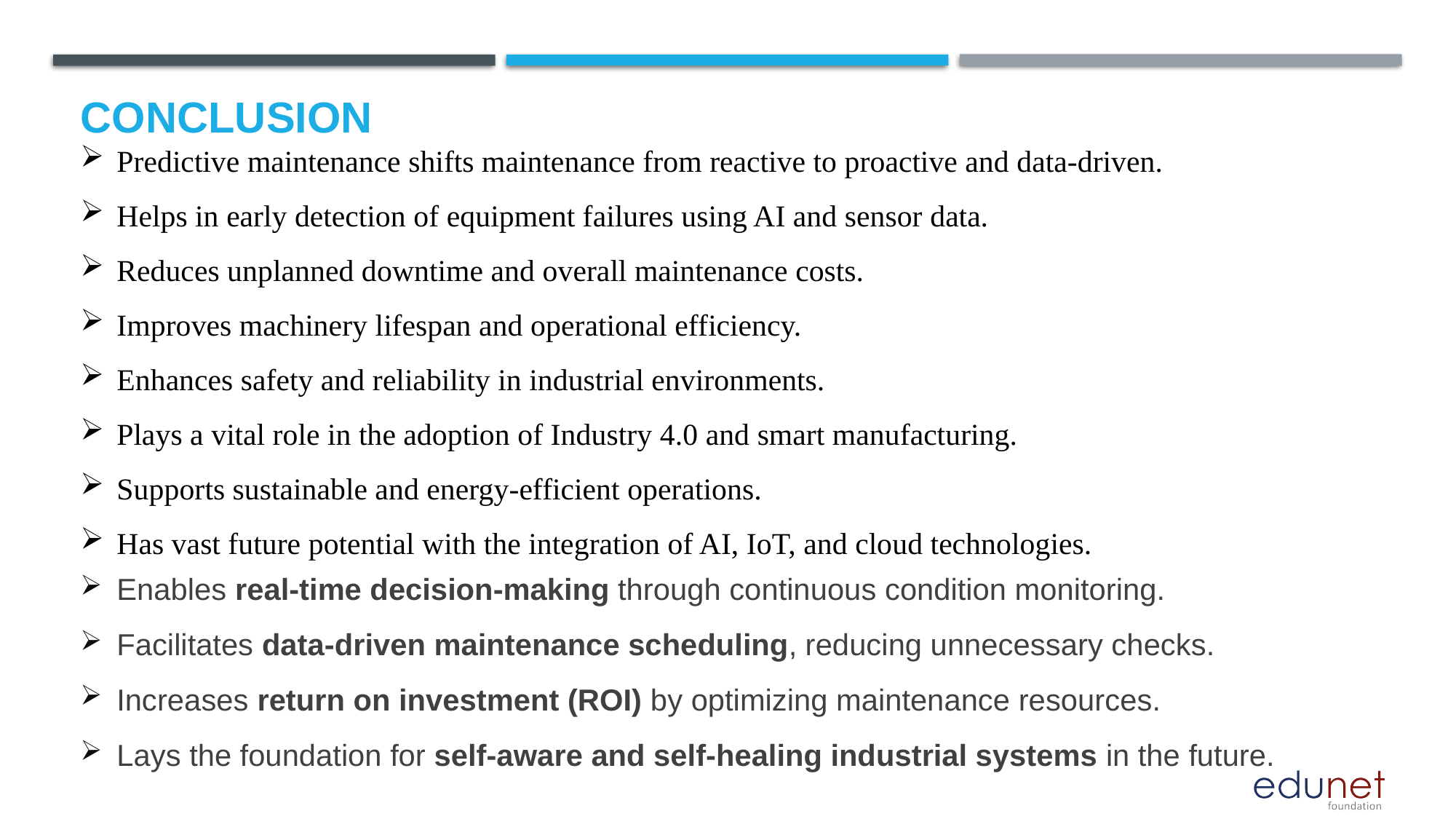

# Conclusion
Predictive maintenance shifts maintenance from reactive to proactive and data-driven.
Helps in early detection of equipment failures using AI and sensor data.
Reduces unplanned downtime and overall maintenance costs.
Improves machinery lifespan and operational efficiency.
Enhances safety and reliability in industrial environments.
Plays a vital role in the adoption of Industry 4.0 and smart manufacturing.
Supports sustainable and energy-efficient operations.
Has vast future potential with the integration of AI, IoT, and cloud technologies.
Enables real-time decision-making through continuous condition monitoring.
Facilitates data-driven maintenance scheduling, reducing unnecessary checks.
Increases return on investment (ROI) by optimizing maintenance resources.
Lays the foundation for self-aware and self-healing industrial systems in the future.